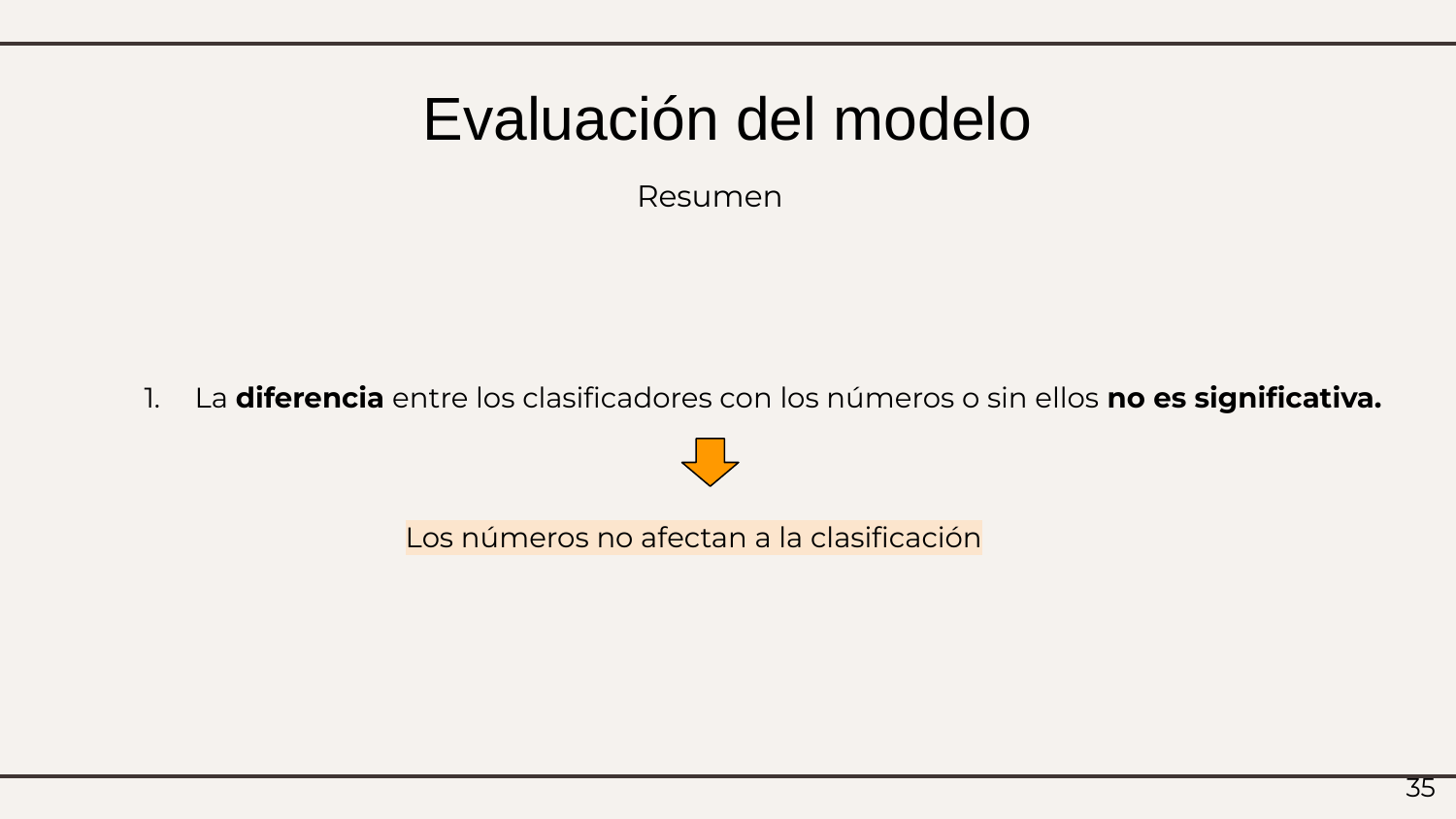

# Evaluación del modelo
Resumen

La diferencia entre los clasificadores con los números o sin ellos no es significativa.

Los números no afectan a la clasificación
35